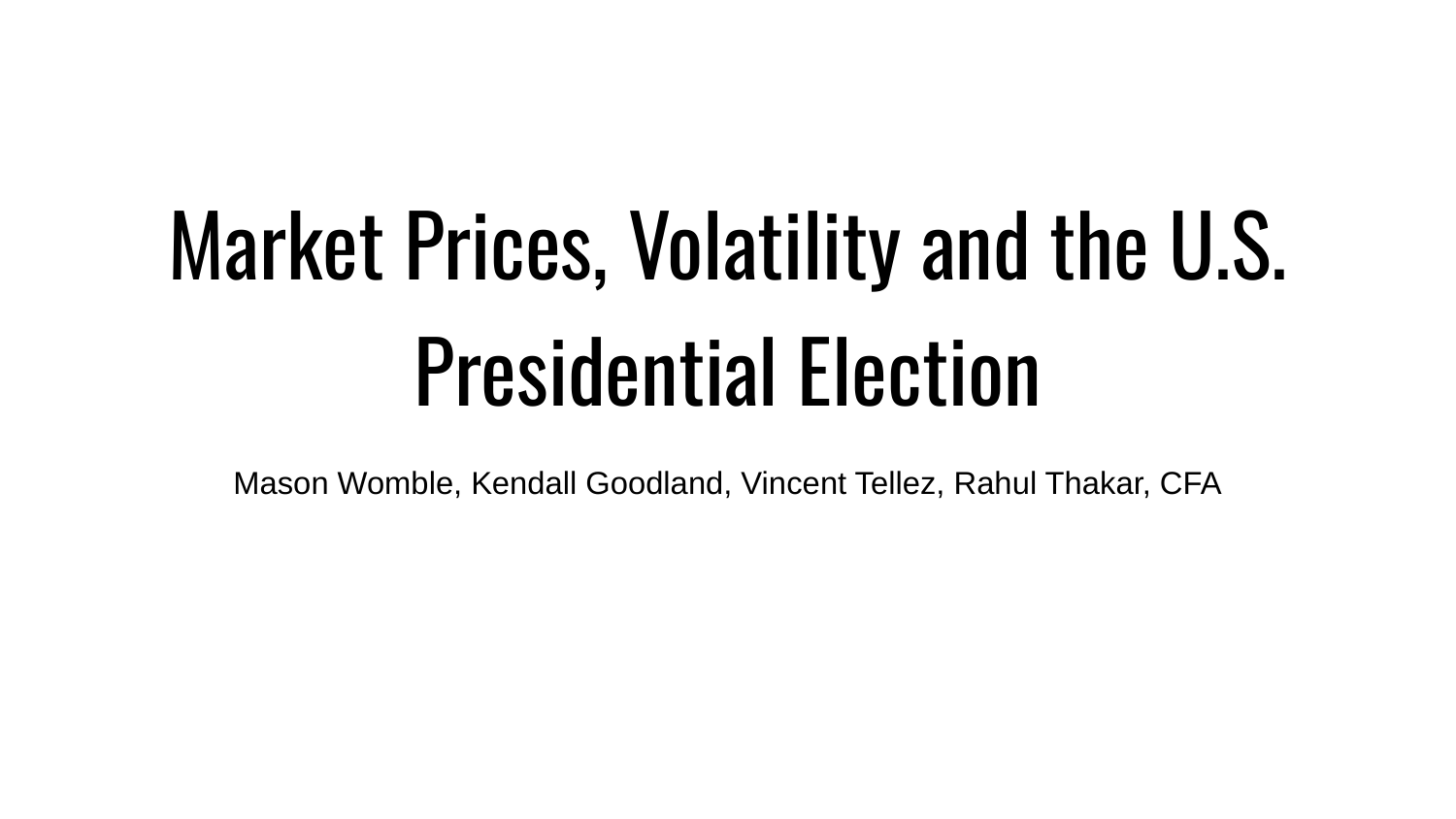

# Market Prices, Volatility and the U.S. Presidential Election
Mason Womble, Kendall Goodland, Vincent Tellez, Rahul Thakar, CFA